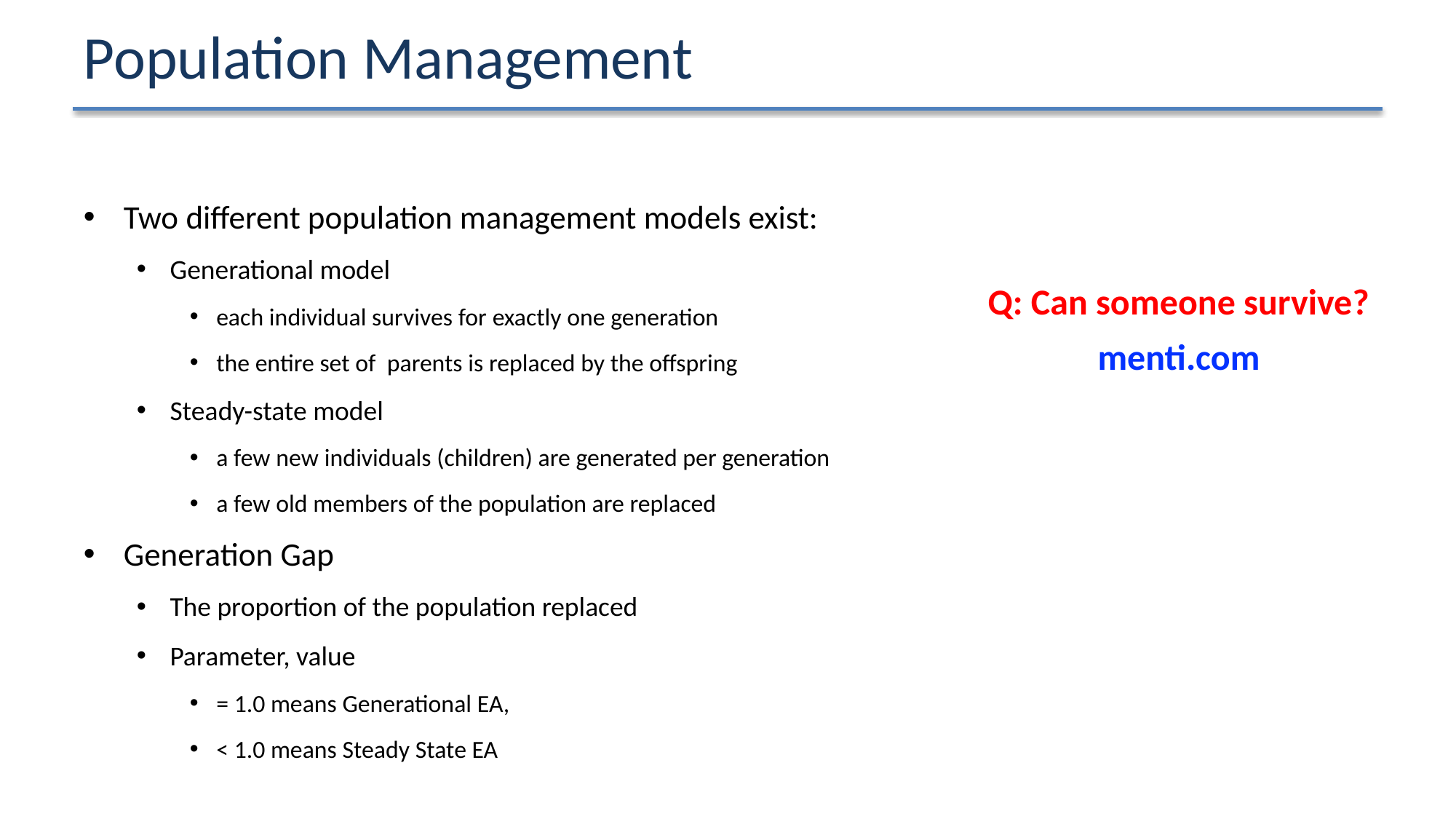

# Population Management
Two different population management models exist:
Generational model
each individual survives for exactly one generation
the entire set of  parents is replaced by the offspring
Steady-state model
a few new individuals (children) are generated per generation
a few old members of the population are replaced
Generation Gap
The proportion of the population replaced
Parameter, value
= 1.0 means Generational EA,
< 1.0 means Steady State EA
Q: Can someone survive?
menti.com